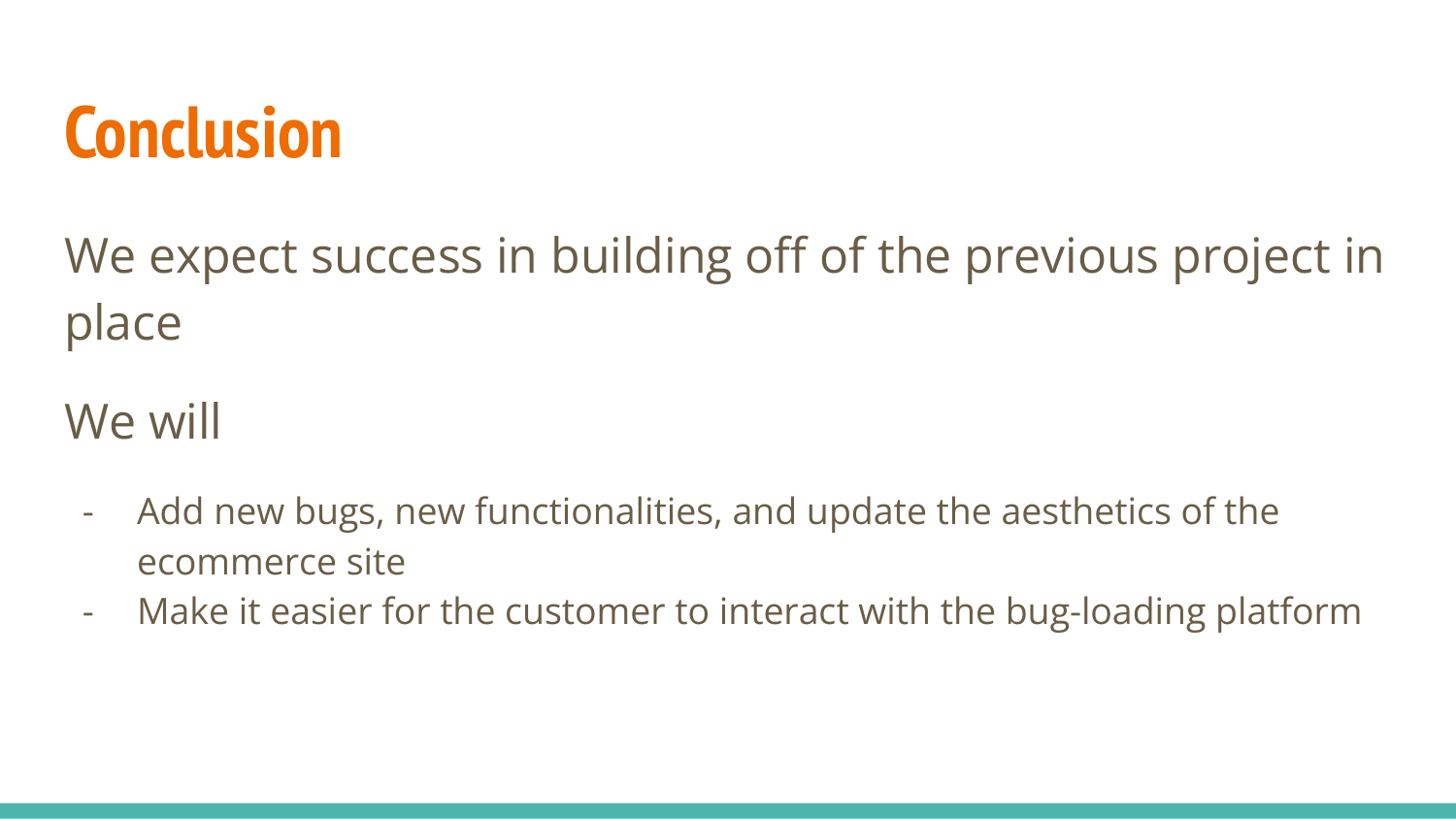

# Conclusion
We expect success in building off of the previous project in place
We will
Add new bugs, new functionalities, and update the aesthetics of the ecommerce site
Make it easier for the customer to interact with the bug-loading platform